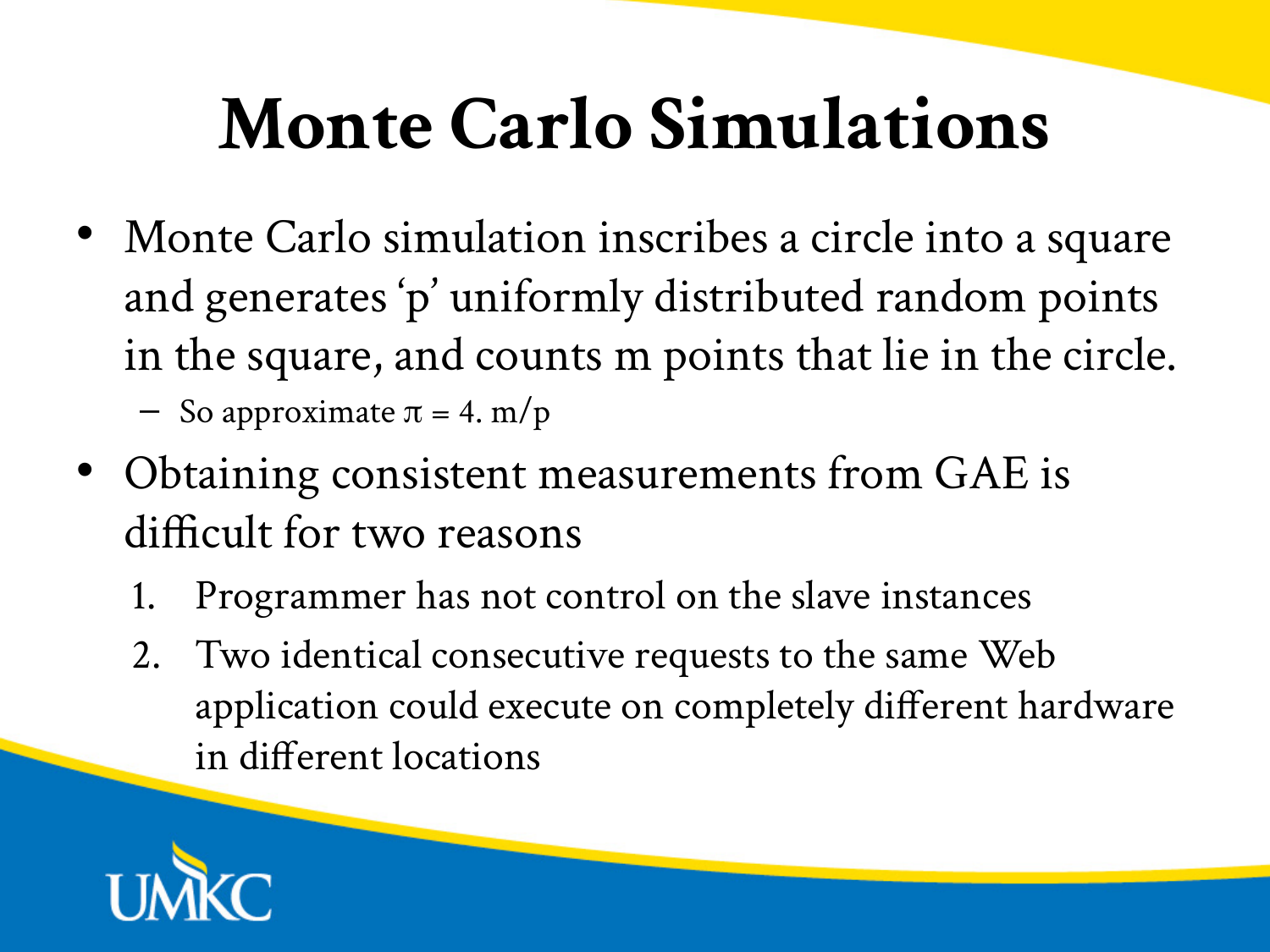

# Monte Carlo Simulations
Monte Carlo simulation inscribes a circle into a square and generates ‘p’ uniformly distributed random points in the square, and counts m points that lie in the circle.
So approximate π = 4. m/p
Obtaining consistent measurements from GAE is difficult for two reasons
Programmer has not control on the slave instances
Two identical consecutive requests to the same Web application could execute on completely different hardware in different locations